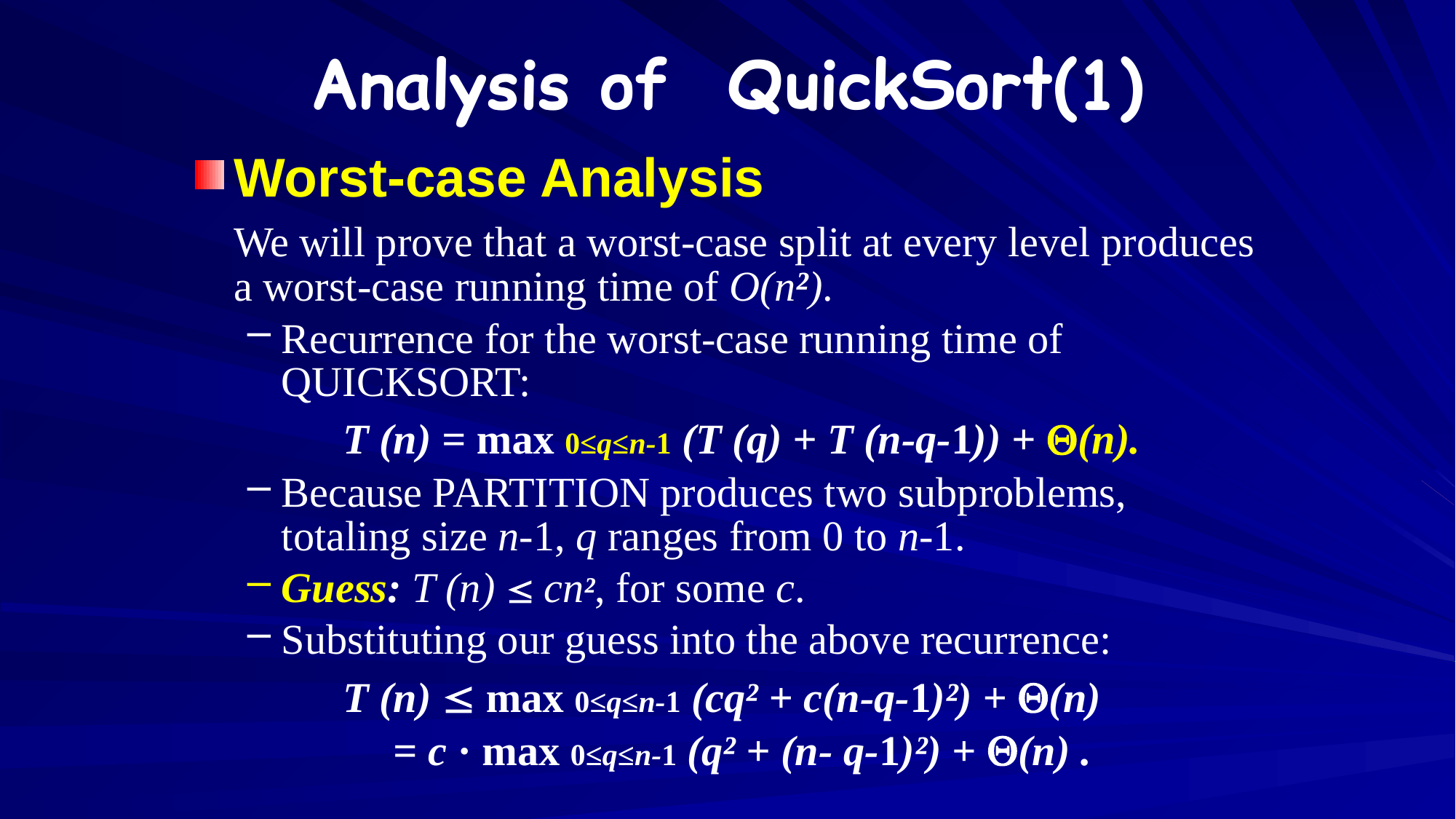

# Analysis of  QuickSort(1)
Worst-case Analysis
	We will prove that a worst-case split at every level produces a worst-case running time of O(n²).
Recurrence for the worst-case running time of QUICKSORT:
		T (n) = max 0≤q≤n-1 (T (q) + T (n-q-1)) + Θ(n).
Because PARTITION produces two subproblems, totaling size n-1, q ranges from 0 to n-1.
Guess: T (n) ≤ cn², for some c.
Substituting our guess into the above recurrence:
		T (n) ≤ max 0≤q≤n-1 (cq² + c(n-q-1)²) + Θ(n)
                   = c · max 0≤q≤n-1 (q² + (n- q-1)²) + Θ(n) .